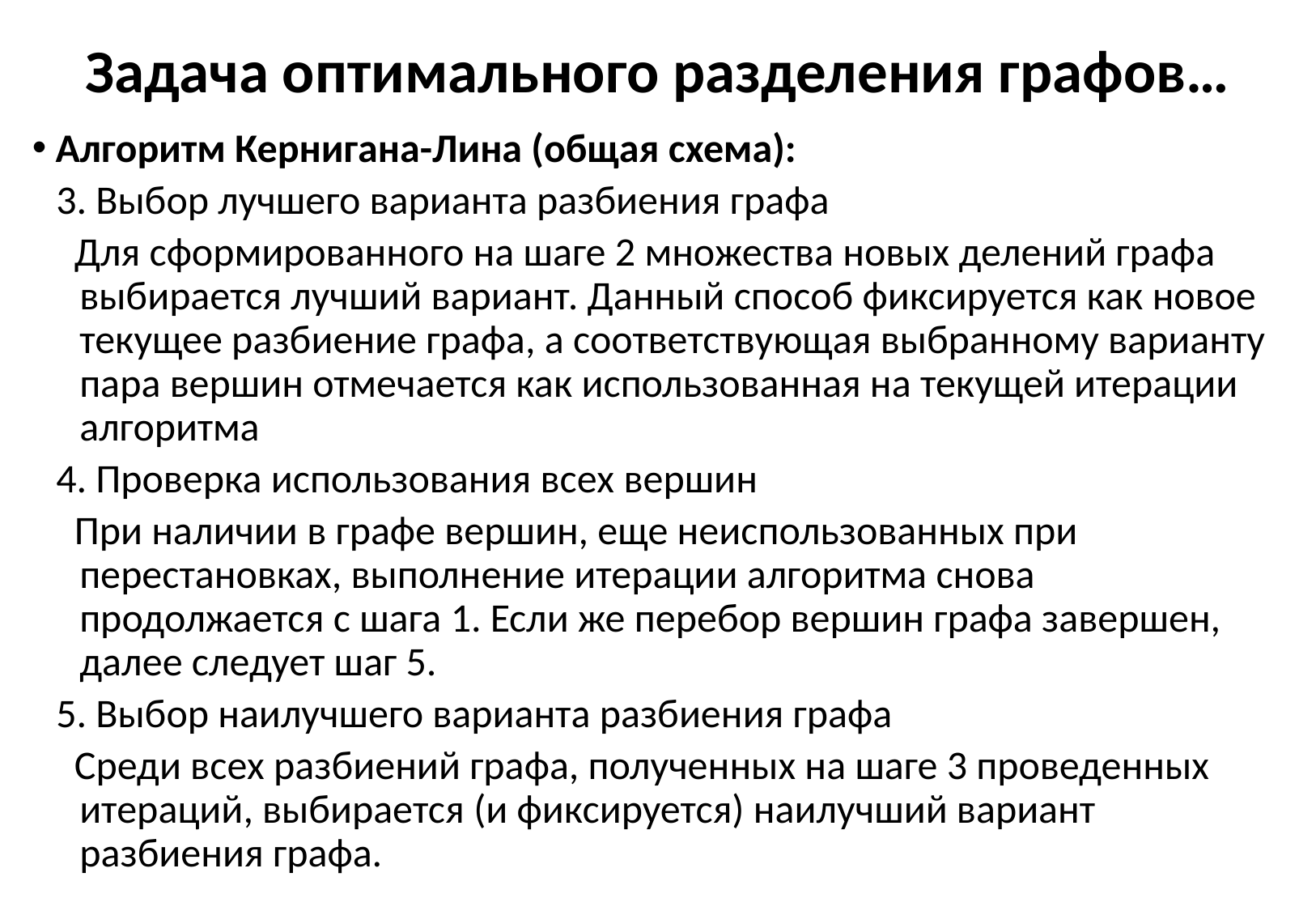

# Задача оптимального разделения графов…
 Алгоритм Кернигана-Лина (общая схема):
3. Выбор лучшего варианта разбиения графа
  Для сформированного на шаге 2 множества новых делений графа выбирается лучший вариант. Данный способ фиксируется как новое текущее разбиение графа, а соответствующая выбранному варианту пара вершин отмечается как использованная на текущей итерации алгоритма
4. Проверка использования всех вершин
  При наличии в графе вершин, еще неиспользованных при перестановках, выполнение итерации алгоритма снова продолжается с шага 1. Если же перебор вершин графа завершен, далее следует шаг 5.
5. Выбор наилучшего варианта разбиения графа
  Среди всех разбиений графа, полученных на шаге 3 проведенных итераций, выбирается (и фиксируется) наилучший вариант разбиения графа.